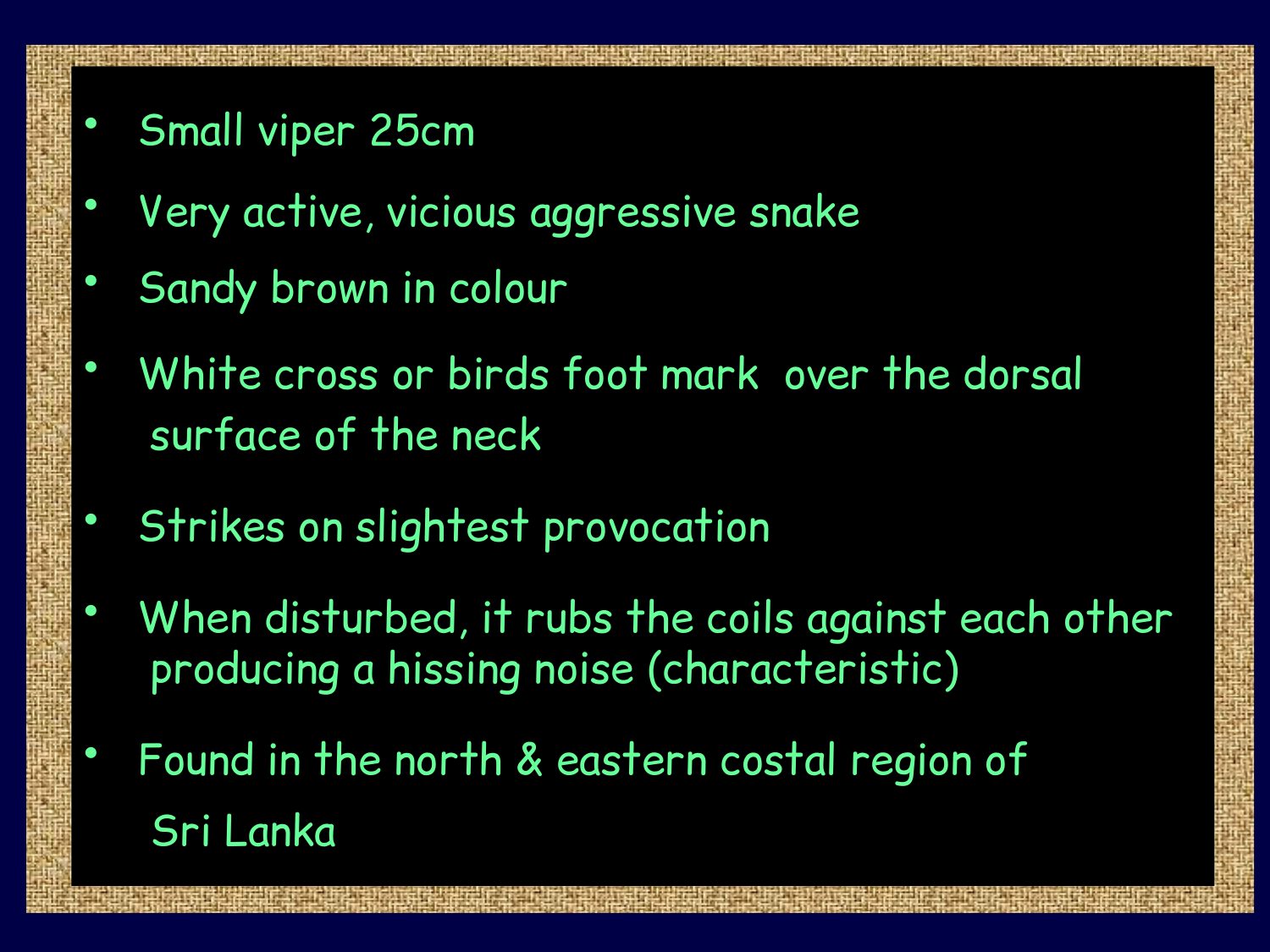

Small viper 25cm
   Very active, vicious aggressive snake
   Sandy brown in colour
   White cross or birds foot mark  over the dorsal
    surface of the neck
   Strikes on slightest provocation
   When disturbed, it rubs the coils against each other
    producing a hissing noise (characteristic)
   Found in the north & eastern costal region of
    Sri Lanka

28